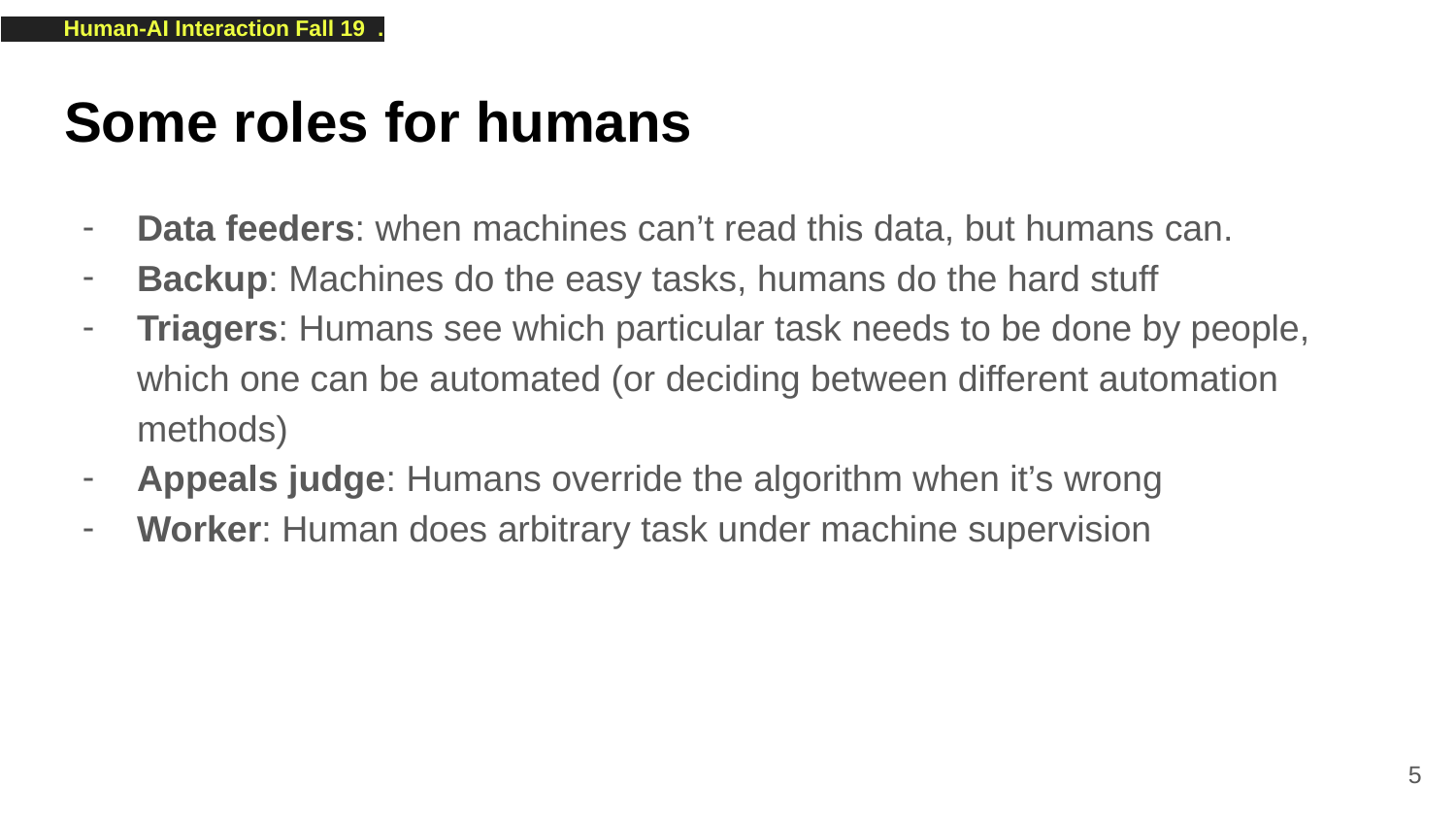

# Some roles for humans
Data feeders: when machines can’t read this data, but humans can.
Backup: Machines do the easy tasks, humans do the hard stuff
Triagers: Humans see which particular task needs to be done by people, which one can be automated (or deciding between different automation methods)
Appeals judge: Humans override the algorithm when it’s wrong
Worker: Human does arbitrary task under machine supervision
5